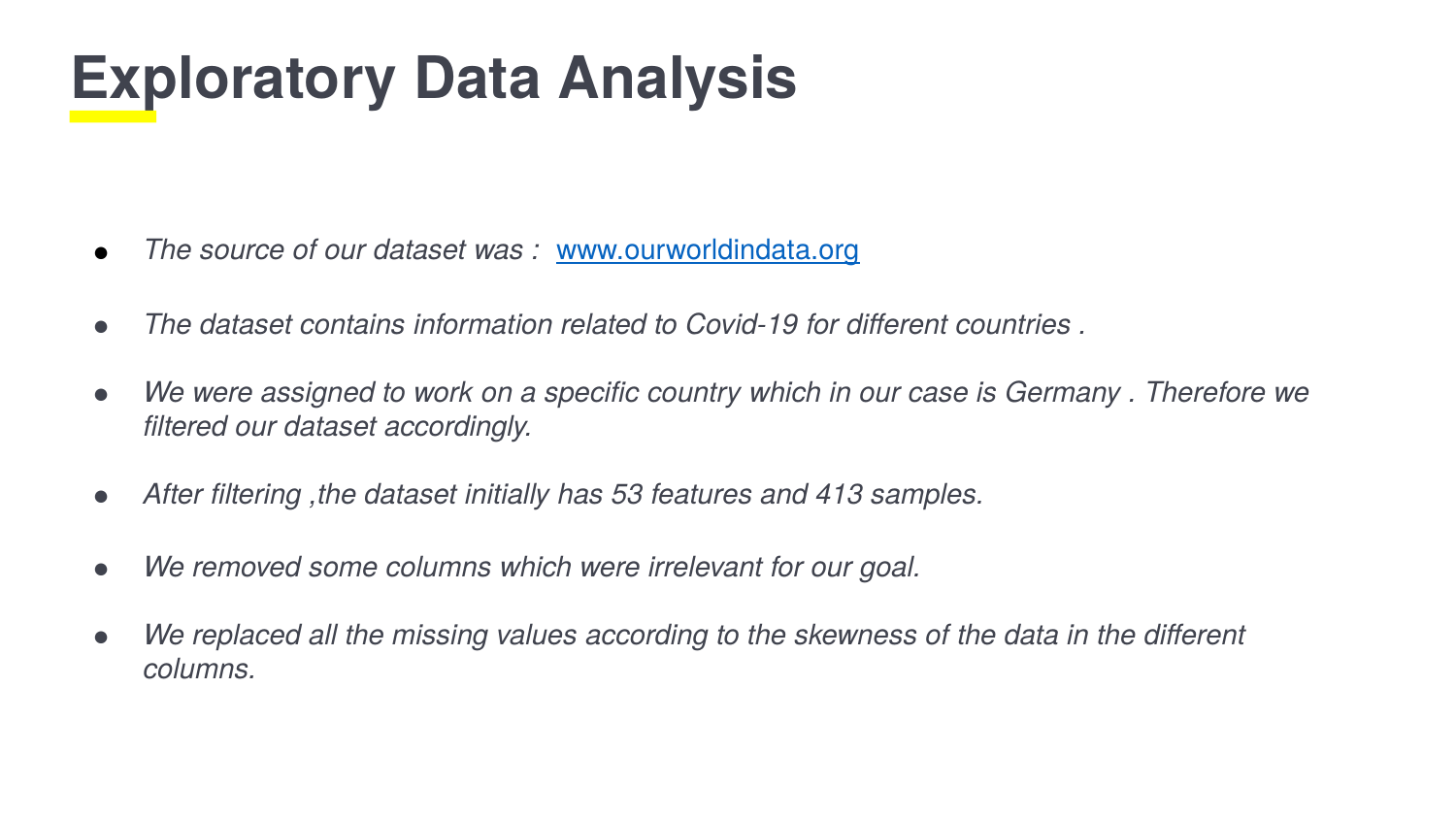

Exploratory Data Analysis

The source of our dataset was :  www.ourworldindata.org

The dataset contains information related to Covid-19 for different countries .

We were assigned to work on a specific country which in our case is Germany . Therefore we filtered our dataset accordingly.

After filtering ,the dataset initially has 53 features and 413 samples.

We removed some columns which were irrelevant for our goal.

We replaced all the missing values according to the skewness of the data in the different columns.